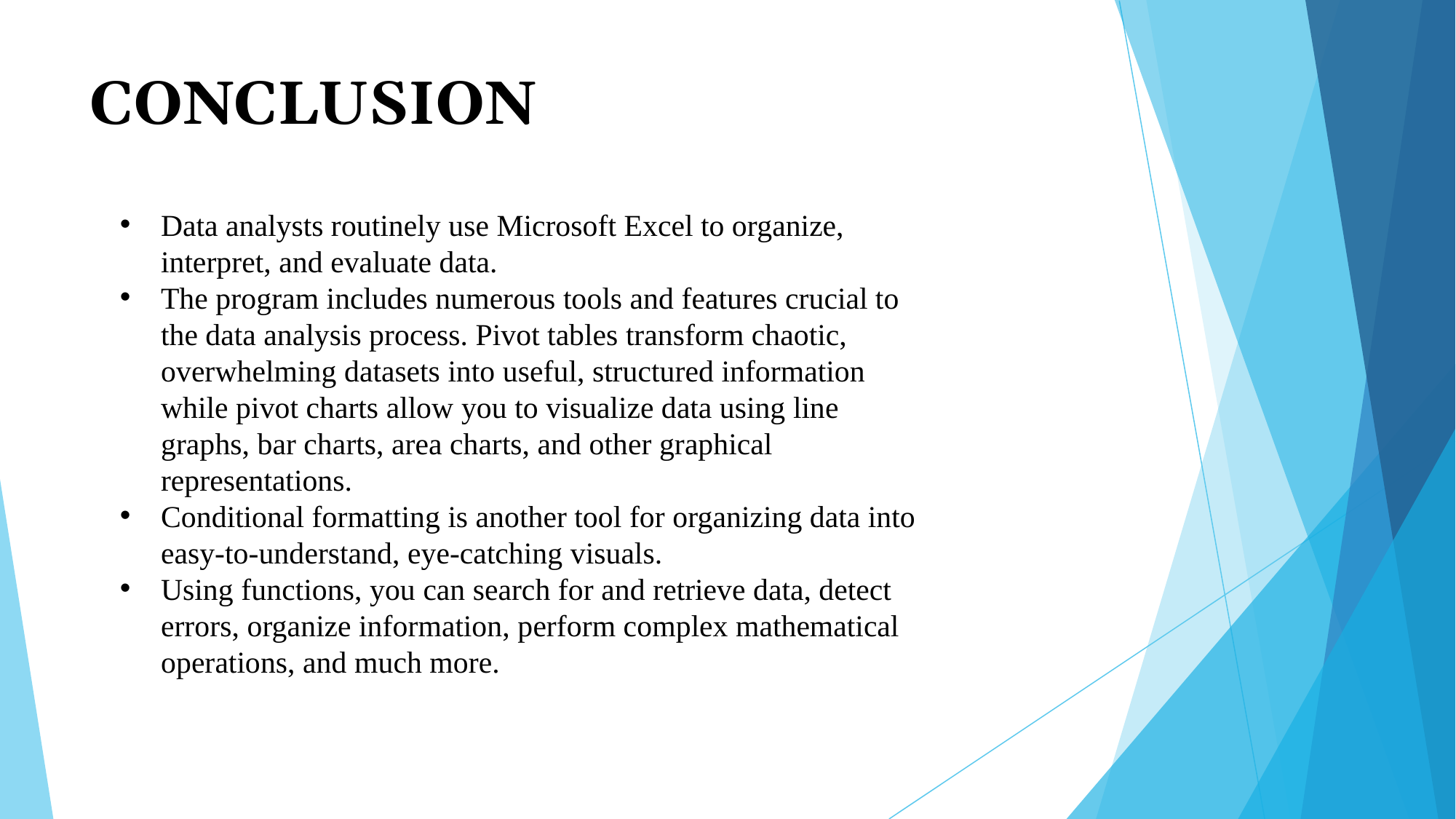

# CONCLUSION
Data analysts routinely use Microsoft Excel to organize, interpret, and evaluate data.
The program includes numerous tools and features crucial to the data analysis process. Pivot tables transform chaotic, overwhelming datasets into useful, structured information while pivot charts allow you to visualize data using line graphs, bar charts, area charts, and other graphical representations.
Conditional formatting is another tool for organizing data into easy-to-understand, eye-catching visuals.
Using functions, you can search for and retrieve data, detect errors, organize information, perform complex mathematical operations, and much more.